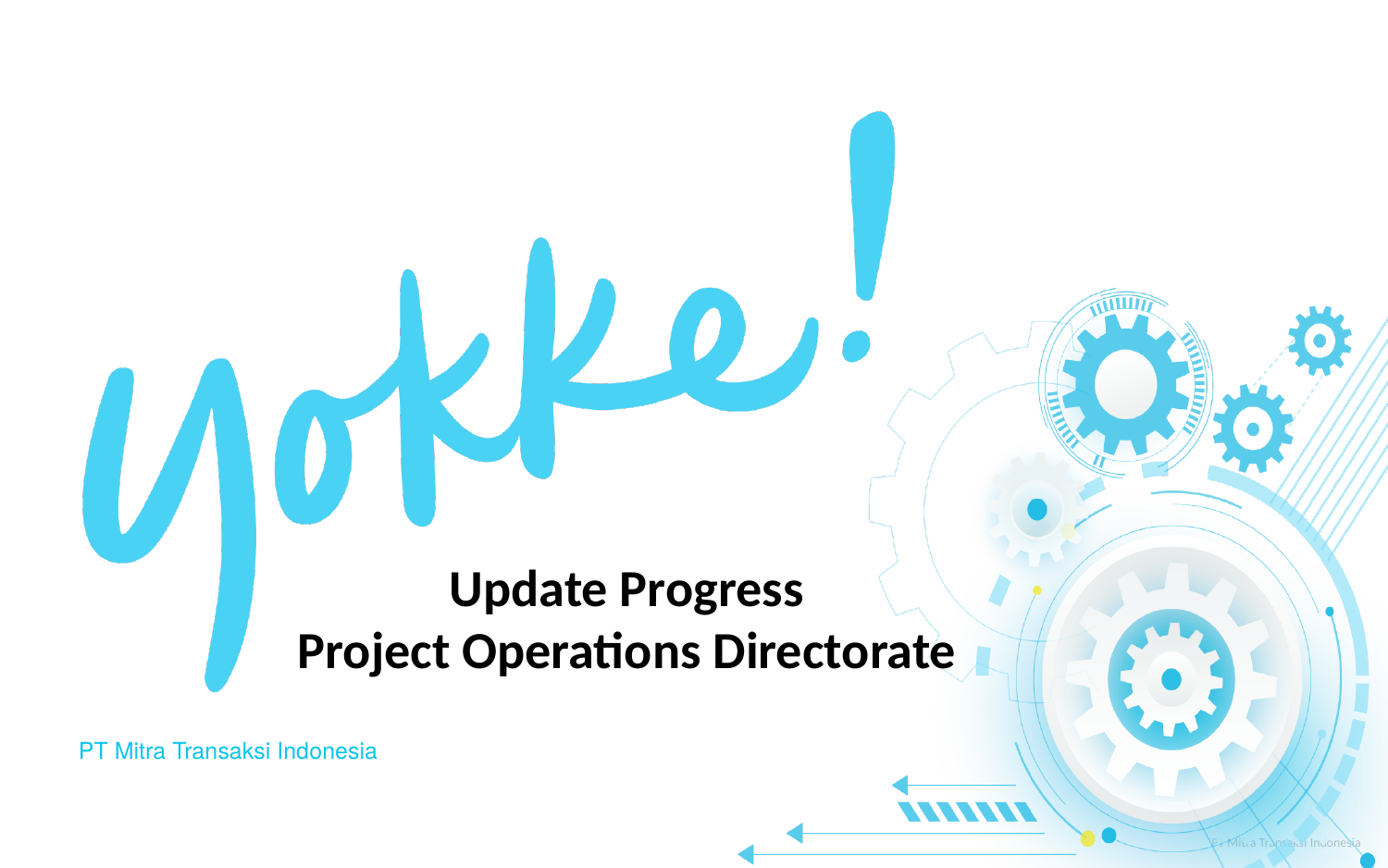

Update Progress
Project Operations Directorate
PT Mitra Transaksi Indonesia